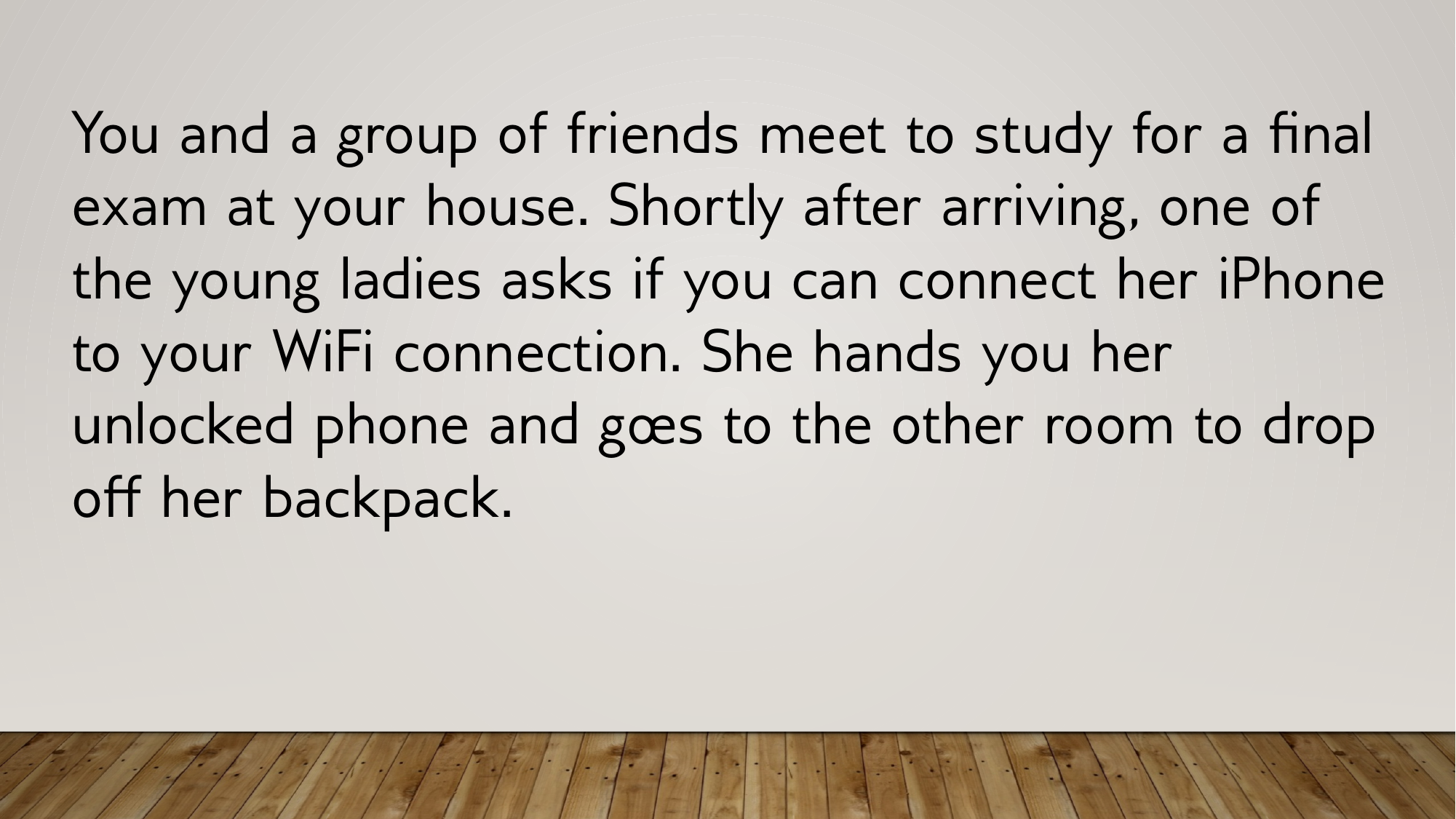

You and a group of friends meet to study for a final exam at your house. Shortly after arriving, one of the young ladies asks if you can connect her iPhone to your WiFi connection. She hands you her unlocked phone and goes to the other room to drop off her backpack.